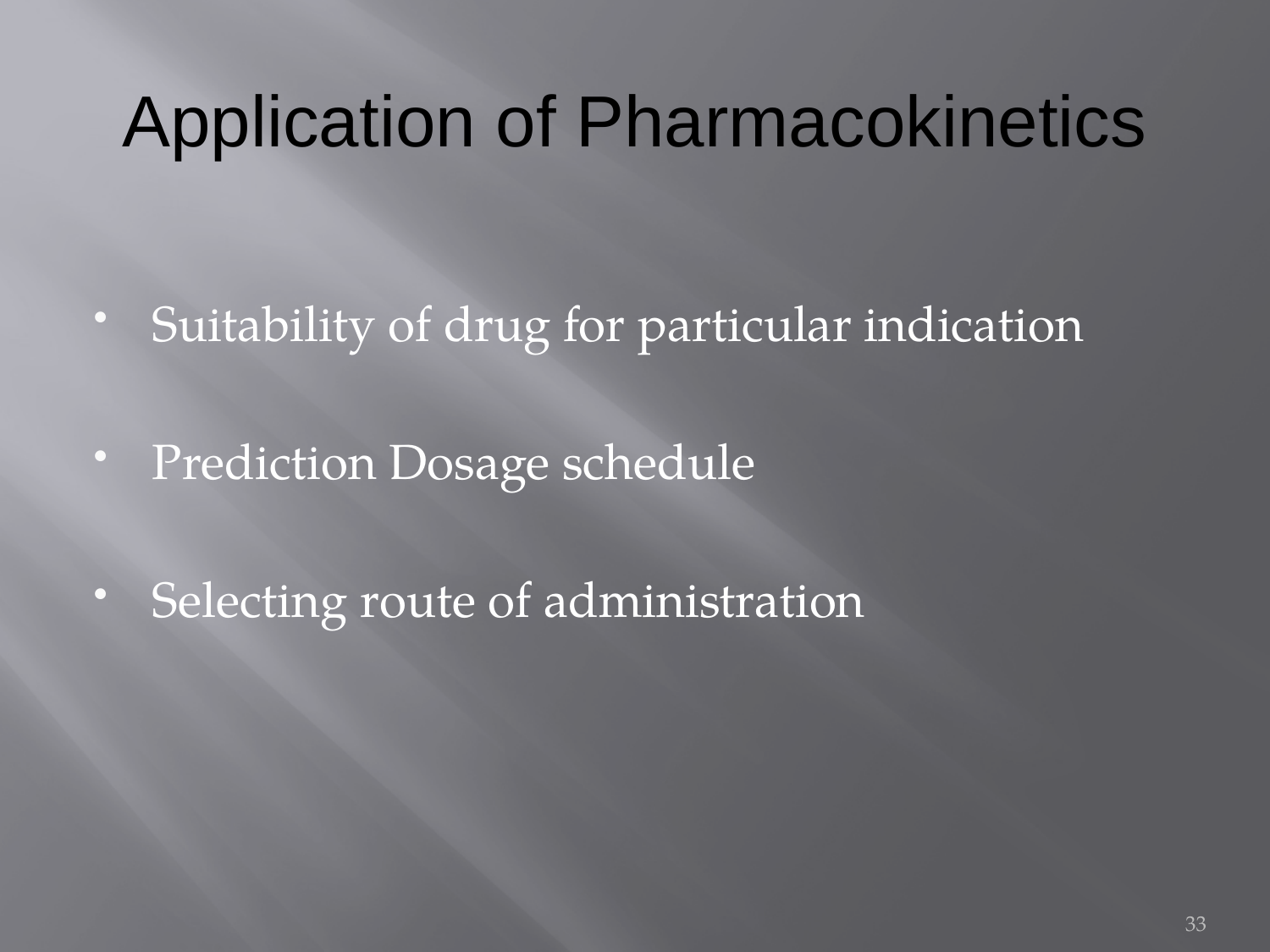

# Application of Pharmacokinetics
Suitability of drug for particular indication

Prediction Dosage schedule

Selecting route of administration
33